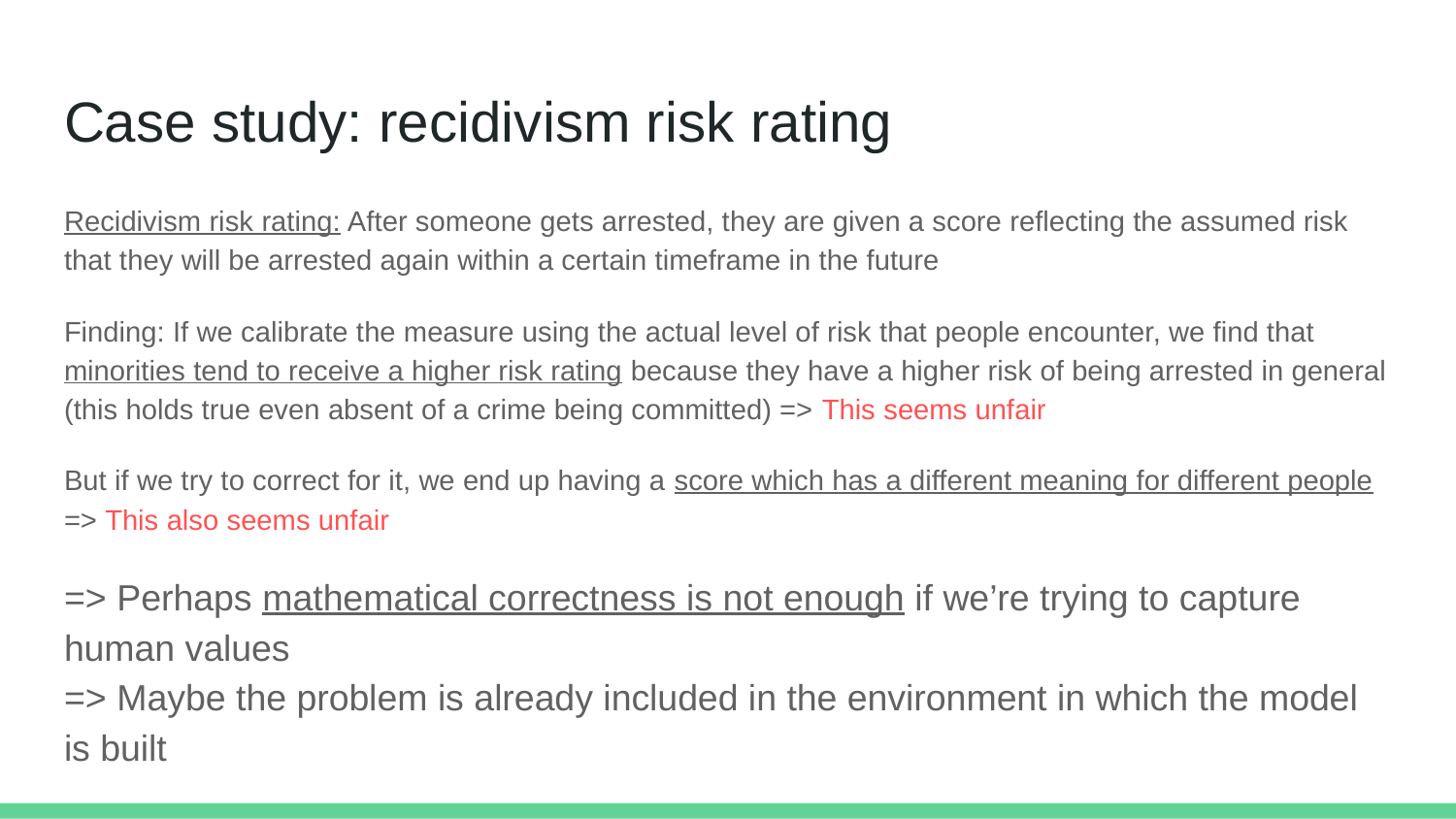

# Case study: recidivism risk rating
Recidivism risk rating: After someone gets arrested, they are given a score reflecting the assumed risk that they will be arrested again within a certain timeframe in the future
Finding: If we calibrate the measure using the actual level of risk that people encounter, we find that minorities tend to receive a higher risk rating because they have a higher risk of being arrested in general (this holds true even absent of a crime being committed) => This seems unfair
But if we try to correct for it, we end up having a score which has a different meaning for different people => This also seems unfair
=> Perhaps mathematical correctness is not enough if we’re trying to capture human values
=> Maybe the problem is already included in the environment in which the model is built